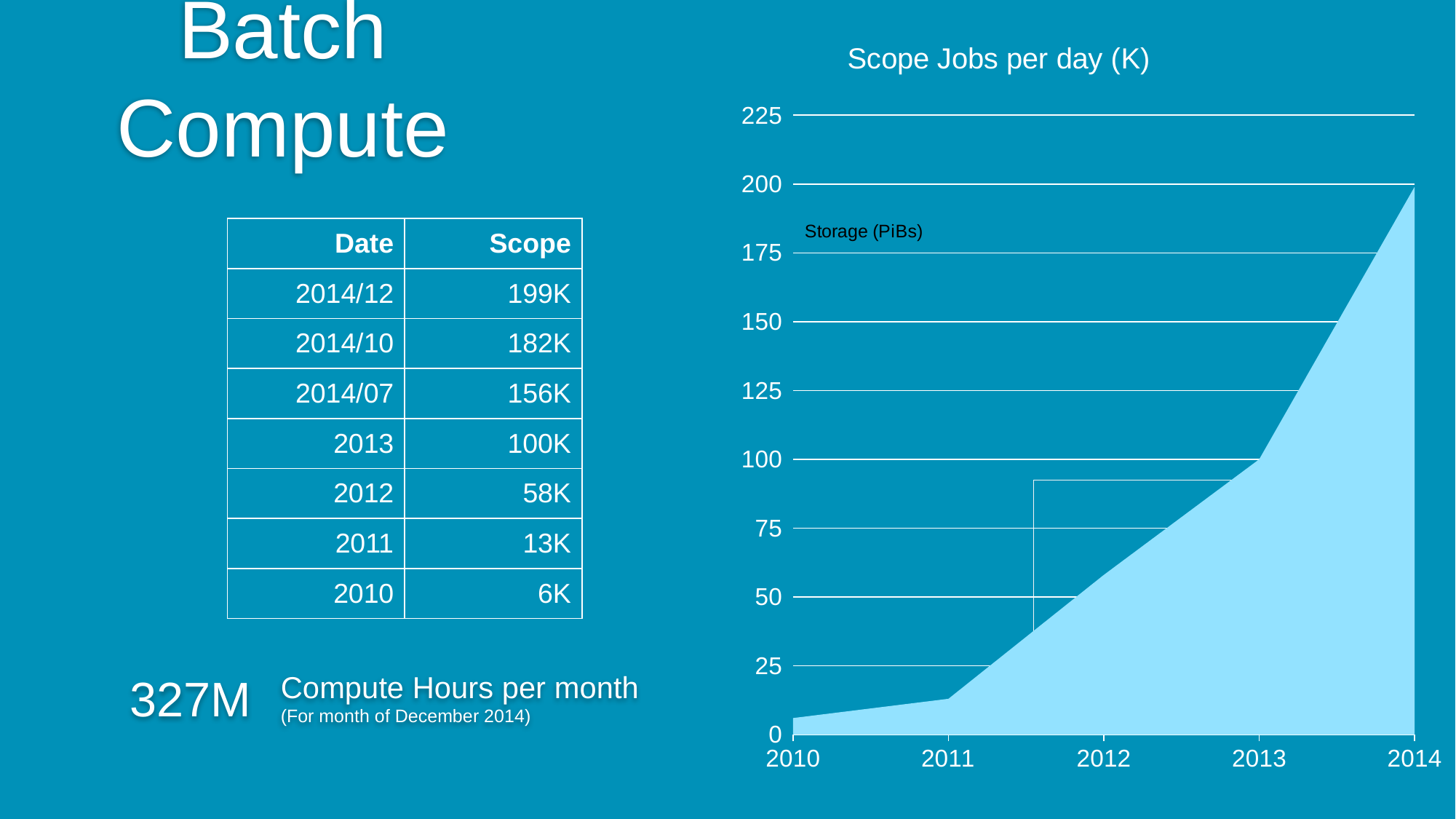

Batch Compute

### Chart: Scope Jobs per day (K)

| Category | Value |
|---|---|
| 2010 | 6.0 |
| 2011 | 13.0 |
| 2012 | 58.0 |
| 2013 | 100.0 |
| 2014 | 199.0 |

### Chart: Storage (PiBs)

| Category |
|---|
| Date | Scope |
| --- | --- |
| 2014/12 | 199K |
| 2014/10 | ​182K |
| 2014/07 | ​​156K |
| 2013 | 100K |
| 2012 | 58K |
| 2011 | 13K |
| 2010 | 6K |
327M
Compute Hours per month
(For month of December 2014)